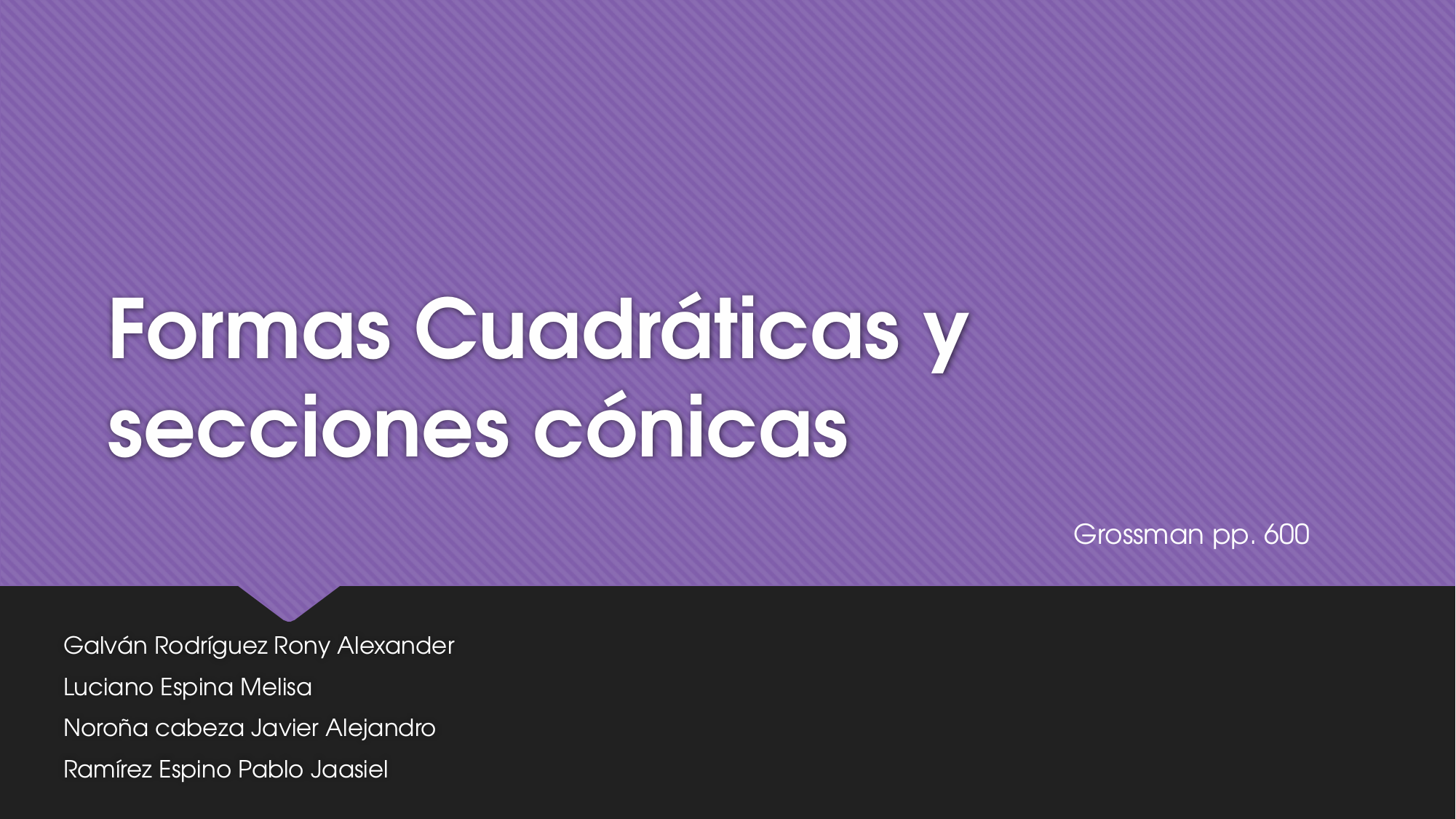

# Formas Cuadráticas y secciones cónicas
Grossman pp. 600
Galván Rodríguez Rony Alexander
Luciano Espina Melisa
Noroña cabeza Javier Alejandro
Ramírez Espino Pablo Jaasiel